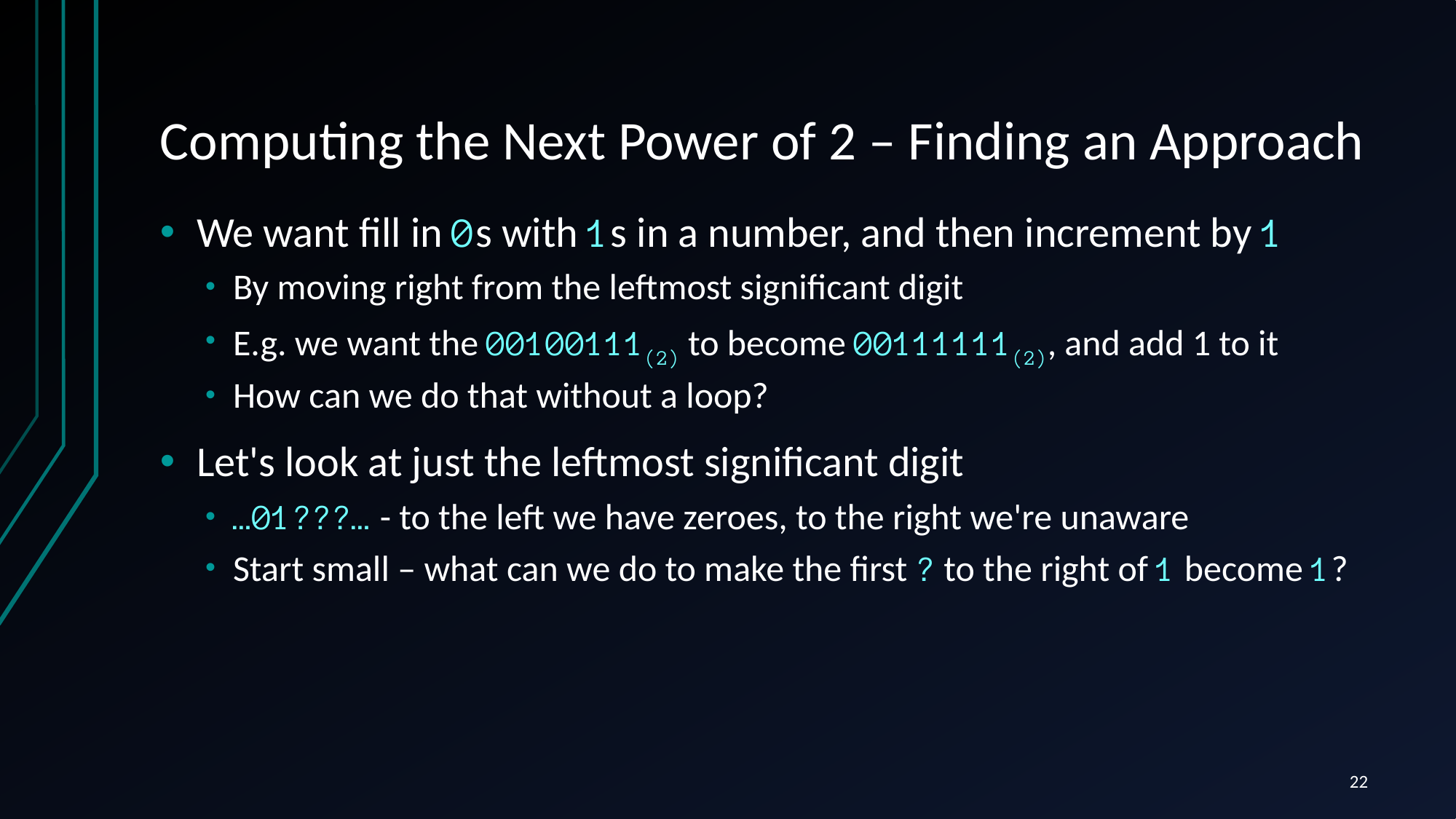

# Computing the Next Power of 2 – Finding an Approach
We want fill in 0s with 1s in a number, and then increment by 1
By moving right from the leftmost significant digit
E.g. we want the 00100111(2) to become 00111111(2), and add 1 to it
How can we do that without a loop?
Let's look at just the leftmost significant digit
…01???… - to the left we have zeroes, to the right we're unaware
Start small – what can we do to make the first ? to the right of 1 become 1?
22